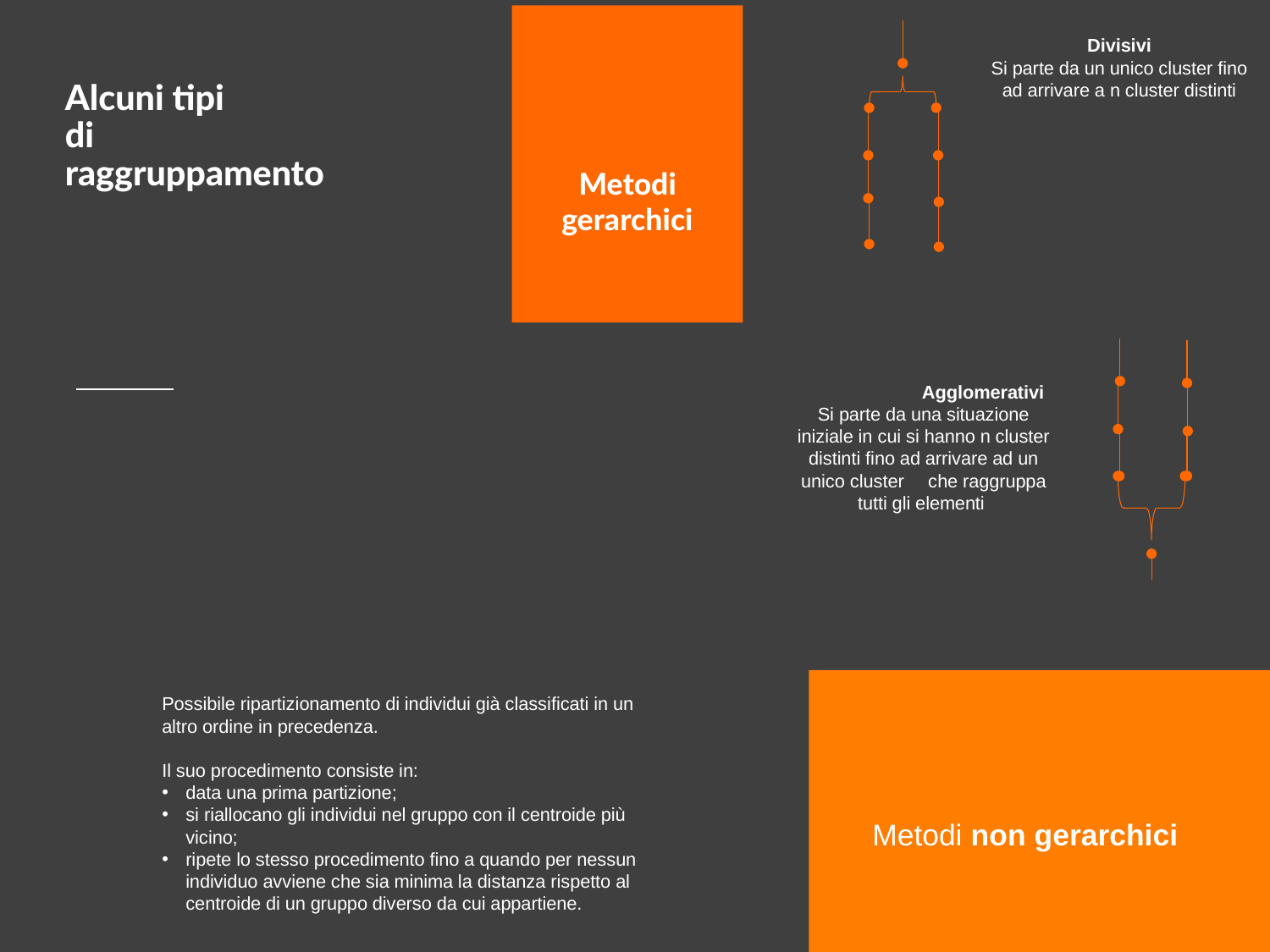

Divisivi
Si parte da un unico cluster fino ad arrivare a n cluster distinti

# Alcuni tipi di raggruppamento
Metodi
gerarchici
	Agglomerativi
Si parte da una situazione iniziale in cui si hanno n cluster distinti fino ad arrivare ad un unico cluster 	che raggruppa tutti gli elementi

Possibile ripartizionamento di individui già classificati in un altro ordine in precedenza.

Il suo procedimento consiste in:
data una prima partizione;
si riallocano gli individui nel gruppo con il centroide più vicino;
ripete lo stesso procedimento fino a quando per nessun individuo avviene che sia minima la distanza rispetto al centroide di un gruppo diverso da cui appartiene.
Metodi non gerarchici